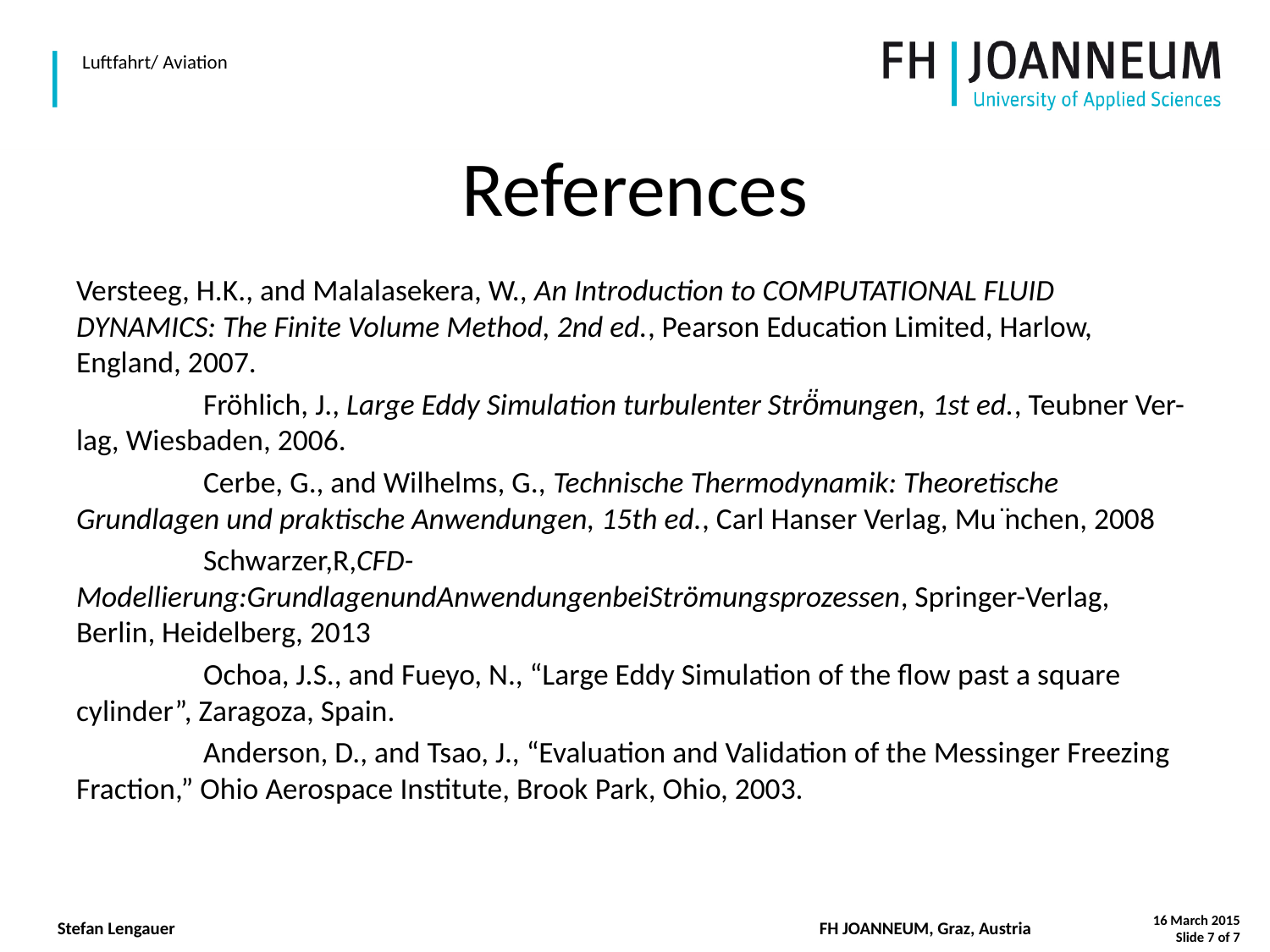

# References
Versteeg, H.K., and Malalasekera, W., An Introduction to COMPUTATIONAL FLUID DYNAMICS: The Finite Volume Method, 2nd ed., Pearson Education Limited, Harlow, England, 2007.
	Fröhlich, J., Large Eddy Simulation turbulenter Strö̈mungen, 1st ed., Teubner Ver- lag, Wiesbaden, 2006.
	Cerbe, G., and Wilhelms, G., Technische Thermodynamik: Theoretische Grundlagen und praktische Anwendungen, 15th ed., Carl Hanser Verlag, Mu ̈nchen, 2008
	Schwarzer,R,CFD-Modellierung:GrundlagenundAnwendungenbeiStrömungsprozessen, Springer-Verlag, Berlin, Heidelberg, 2013
	Ochoa, J.S., and Fueyo, N., “Large Eddy Simulation of the flow past a square cylinder”, Zaragoza, Spain.
	Anderson, D., and Tsao, J., “Evaluation and Validation of the Messinger Freezing Fraction,” Ohio Aerospace Institute, Brook Park, Ohio, 2003.